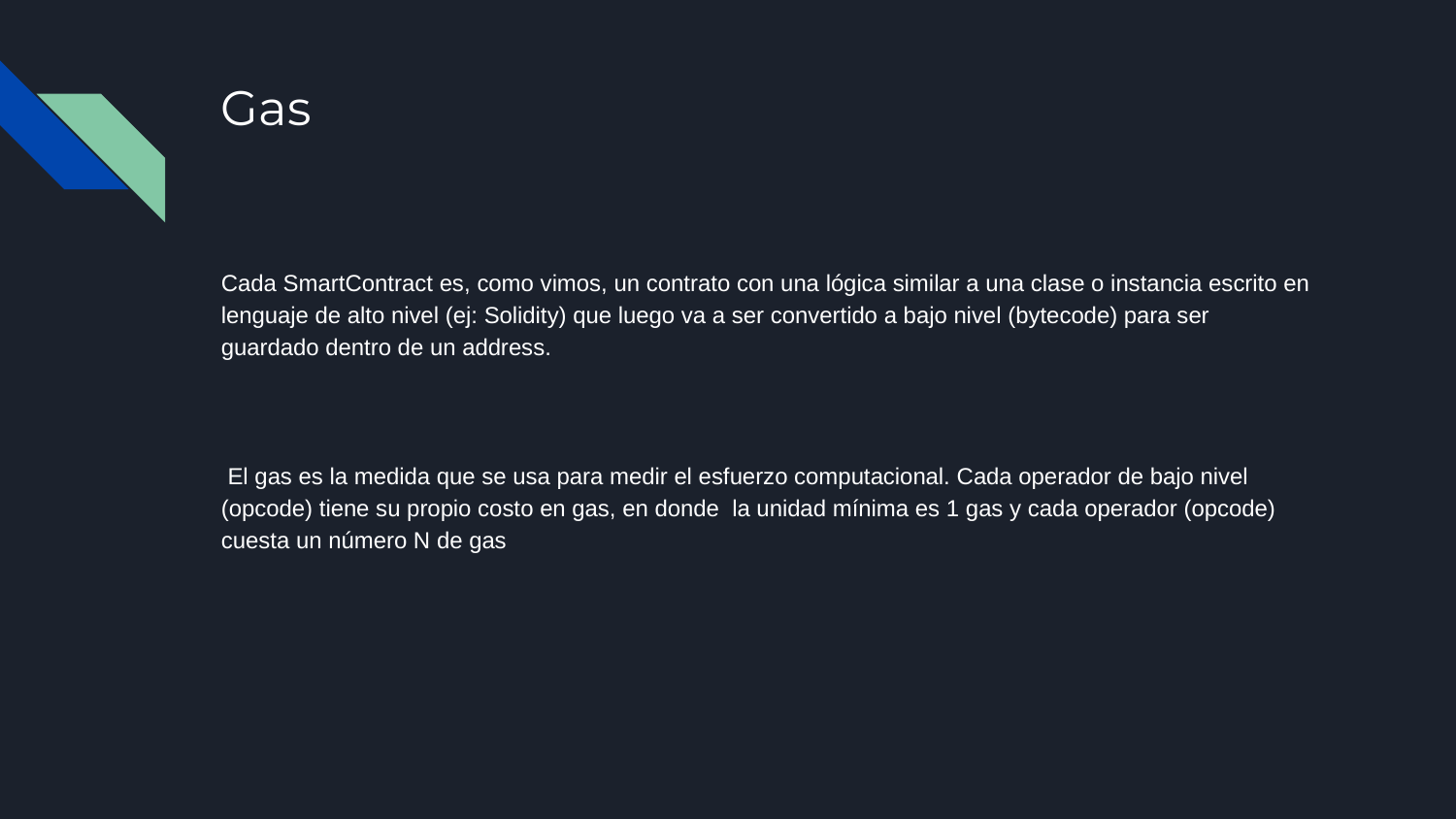

# Gas
Cada SmartContract es, como vimos, un contrato con una lógica similar a una clase o instancia escrito en lenguaje de alto nivel (ej: Solidity) que luego va a ser convertido a bajo nivel (bytecode) para ser guardado dentro de un address.

 El gas es la medida que se usa para medir el esfuerzo computacional. Cada operador de bajo nivel  (opcode) tiene su propio costo en gas, en donde  la unidad mínima es 1 gas y cada operador (opcode) cuesta un número N de gas